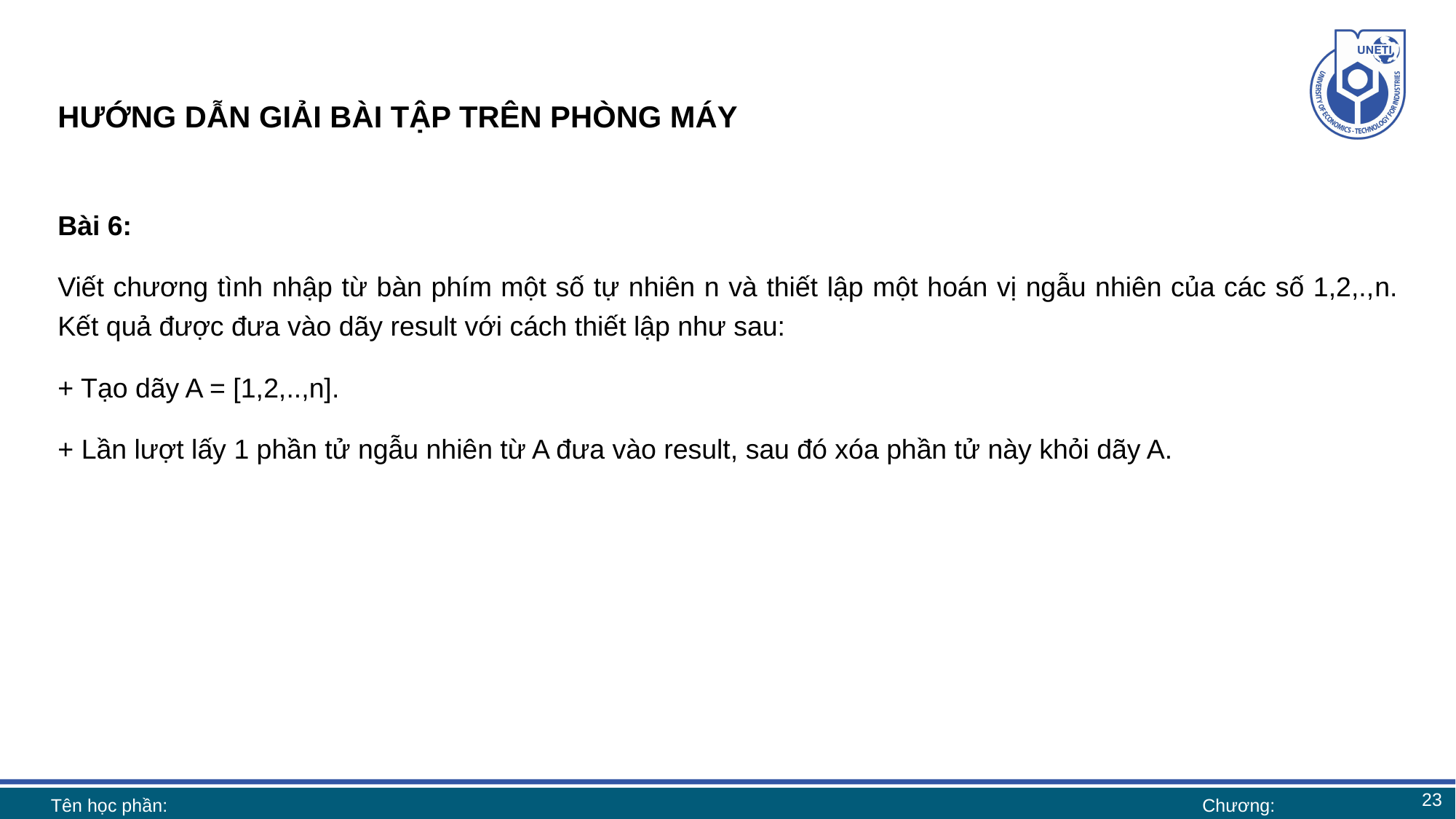

# HƯỚNG DẪN GIẢI BÀI TẬP TRÊN PHÒNG MÁY
Bài 6:
Viết chương tình nhập từ bàn phím một số tự nhiên n và thiết lập một hoán vị ngẫu nhiên của các số 1,2,.,n. Kết quả được đưa vào dãy result với cách thiết lập như sau:
+ Tạo dãy A = [1,2,..,n].
+ Lần lượt lấy 1 phần tử ngẫu nhiên từ A đưa vào result, sau đó xóa phần tử này khỏi dãy A.
23
Tên học phần:
Chương: